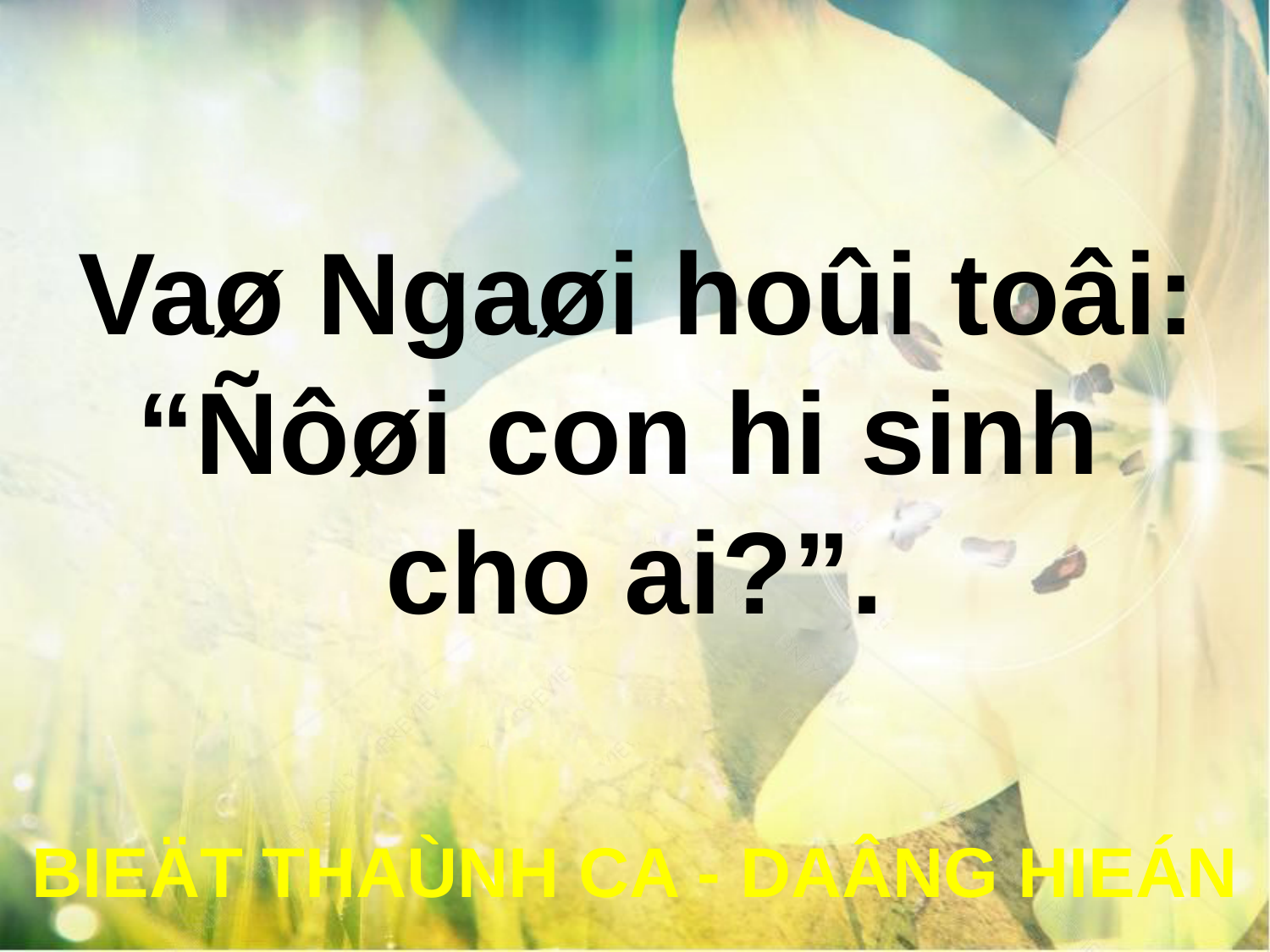

Vaø Ngaøi hoûi toâi:
“Ñôøi con hi sinh
cho ai?”.
BIEÄT THAÙNH CA - DAÂNG HIEÁN